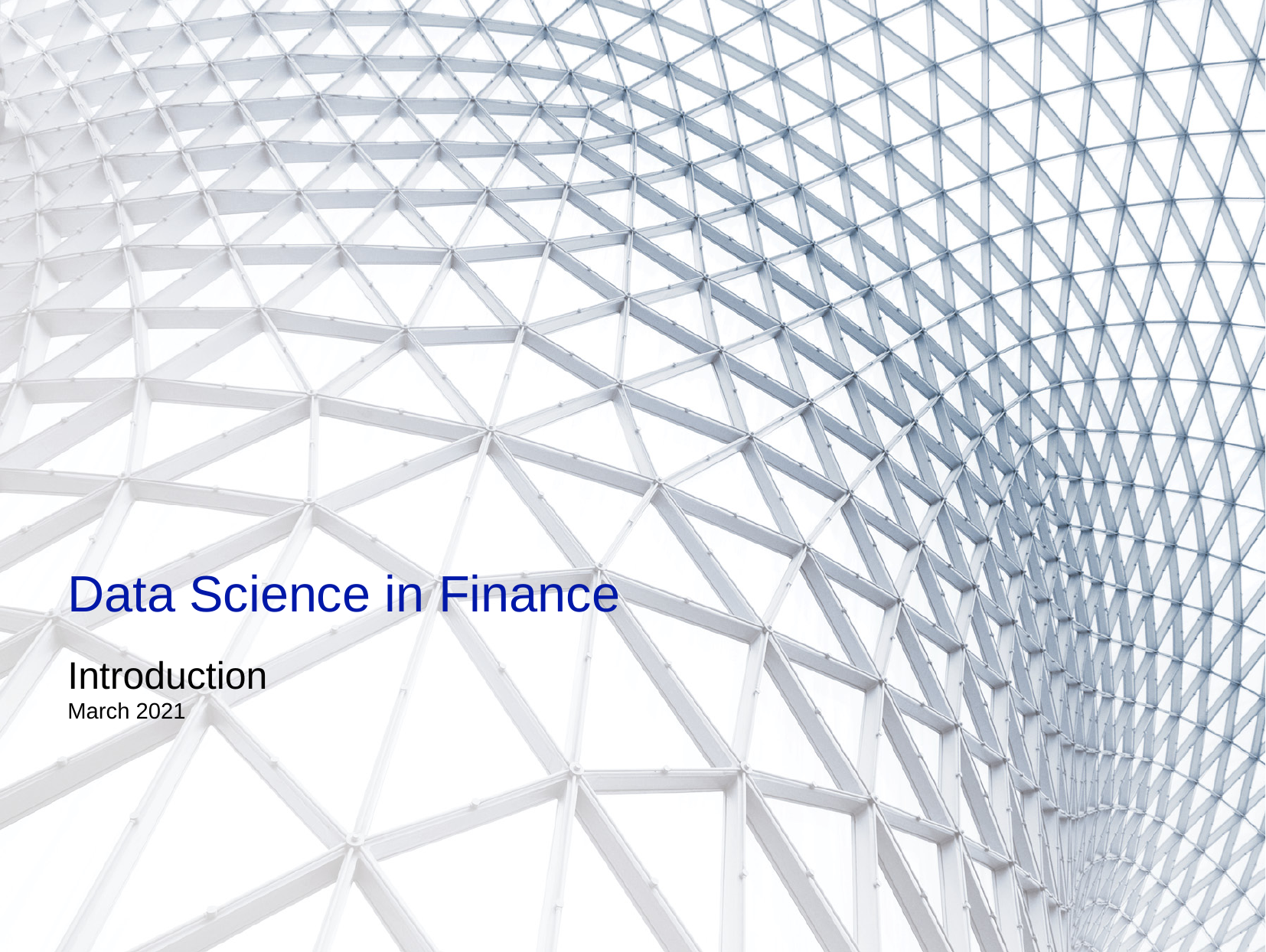

# Data Science in Finance

Introduction
March 2021